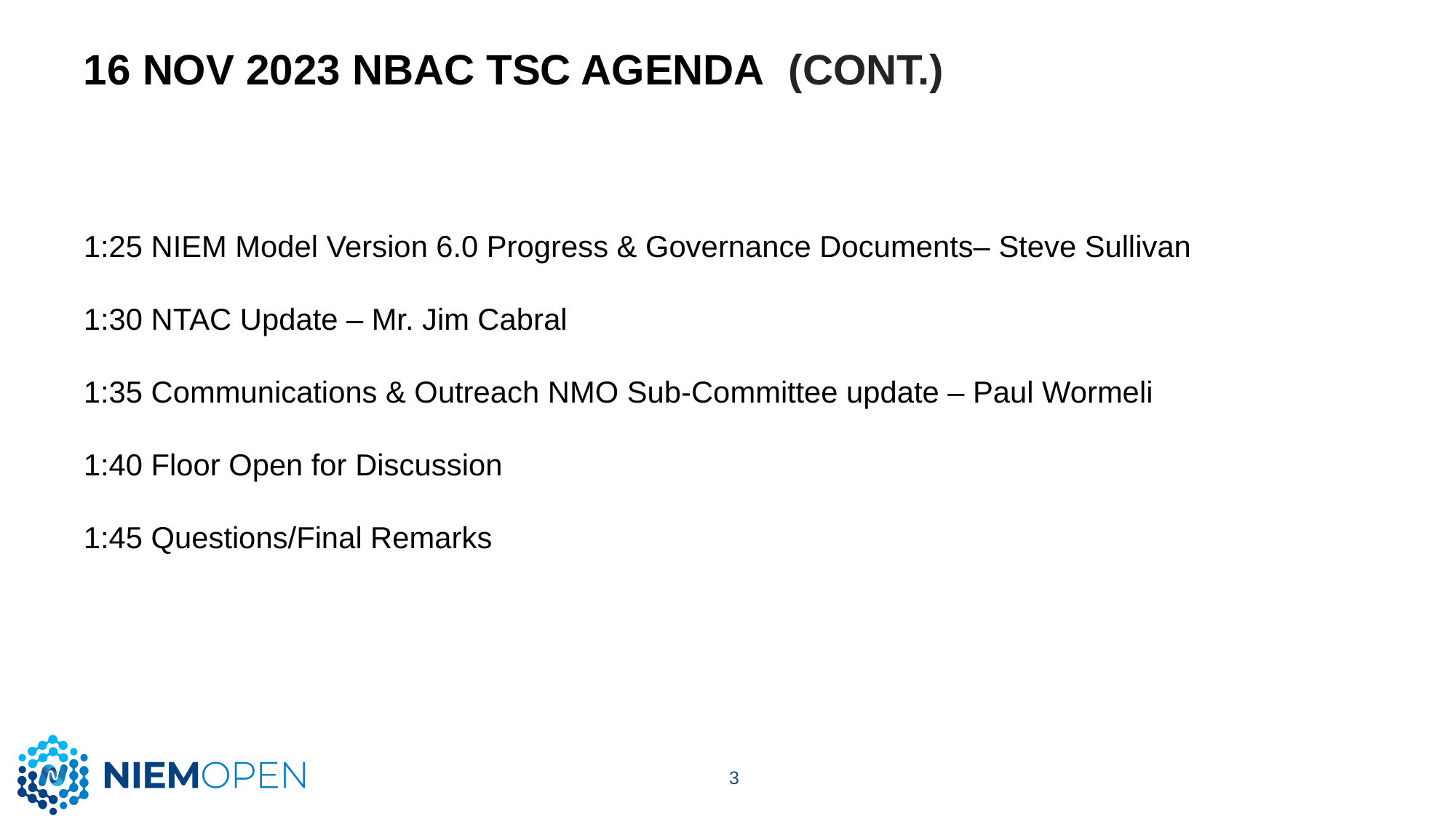

# 16 Nov 2023 NBAC TSC Agenda  (Cont.)

1:25 NIEM Model Version 6.0 Progress & Governance Documents– Steve Sullivan

1:30 NTAC Update – Mr. Jim Cabral

1:35 Communications & Outreach NMO Sub-Committee update – Paul Wormeli

1:40 Floor Open for Discussion

1:45 Questions/Final Remarks

3